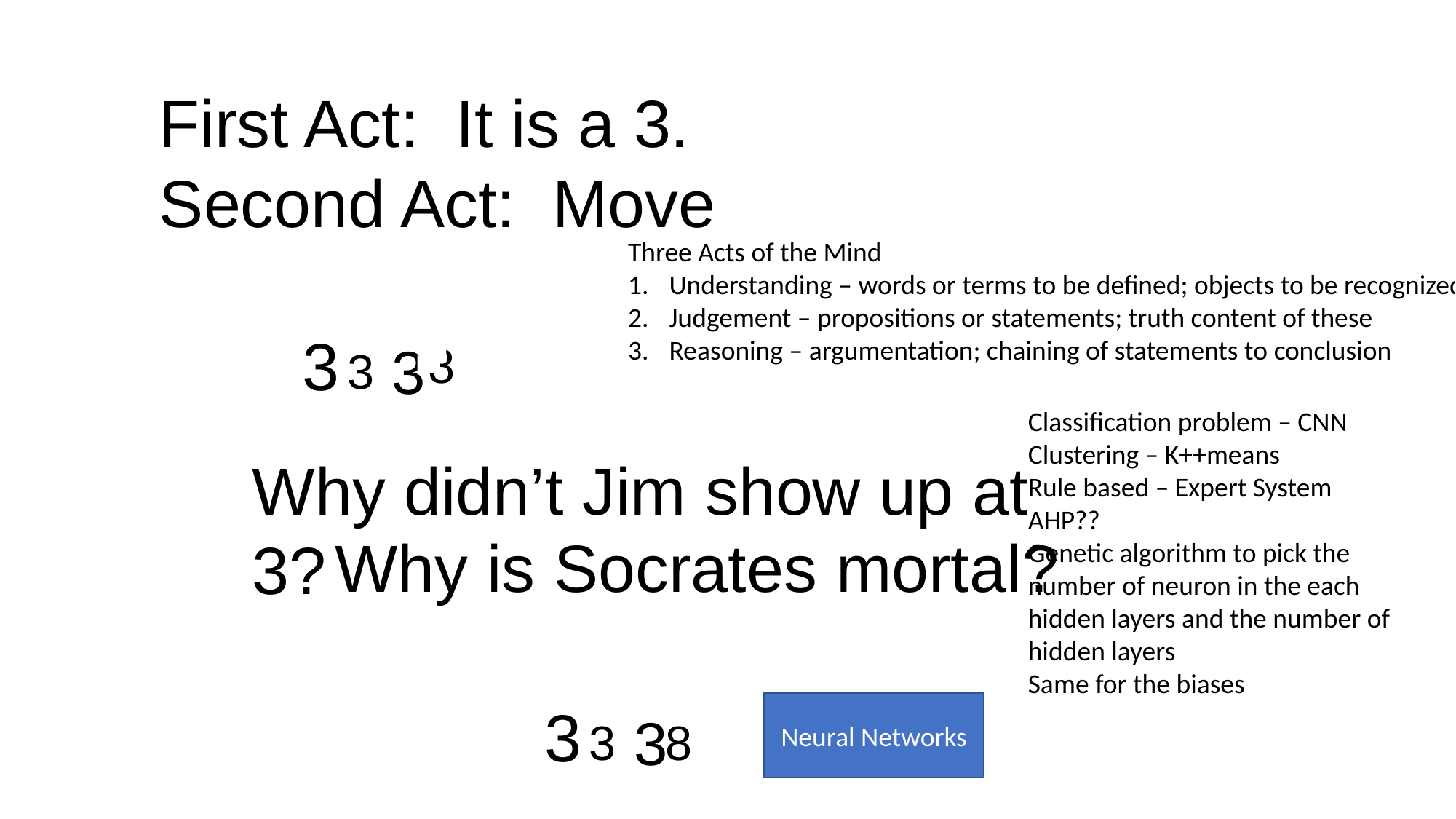

First Act:  It is a 3.
Second Act:  Move
Three Acts of the Mind
Understanding – words or terms to be defined; objects to be recognized
Judgement – propositions or statements; truth content of these
Reasoning – argumentation; chaining of statements to conclusion

3
3
8
3

Classification problem – CNN
Clustering – K++means
Rule based – Expert System
AHP??
Genetic algorithm to pick the number of neuron in the each hidden layers and the number of hidden layers
Same for the biases

Why didn’t Jim show up at 3?
Why is Socrates mortal?
3
3
8
3
Neural Networks